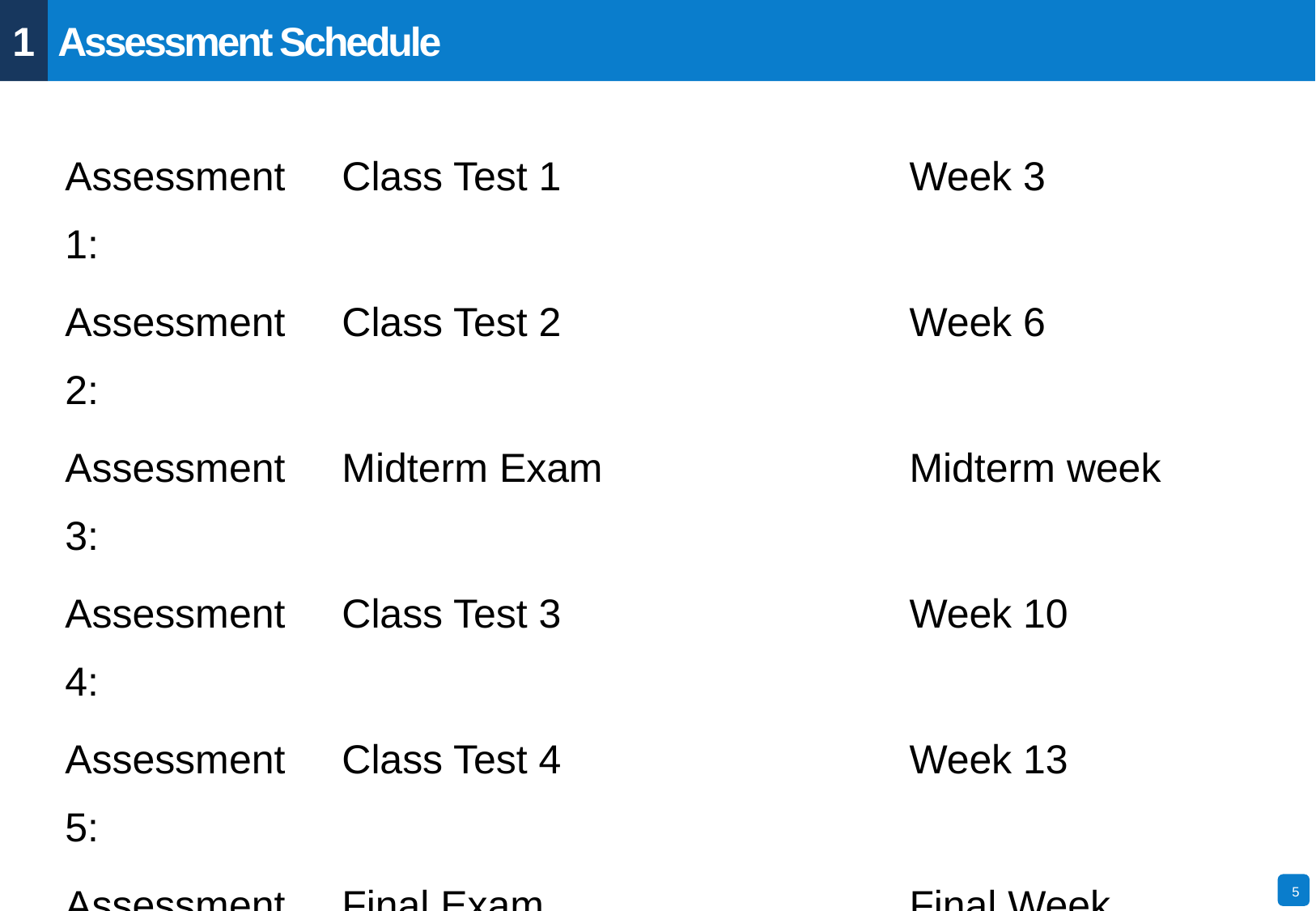

1
Assessment Schedule
| Assessment 1: | Class Test 1 | Week 3 |
| --- | --- | --- |
| Assessment 2: | Class Test 2 | Week 6 |
| Assessment 3: | Midterm Exam | Midterm week |
| Assessment 4: | Class Test 3 | Week 10 |
| Assessment 5: | Class Test 4 | Week 13 |
| Assessment 6: | Final Exam | Final Week |
5